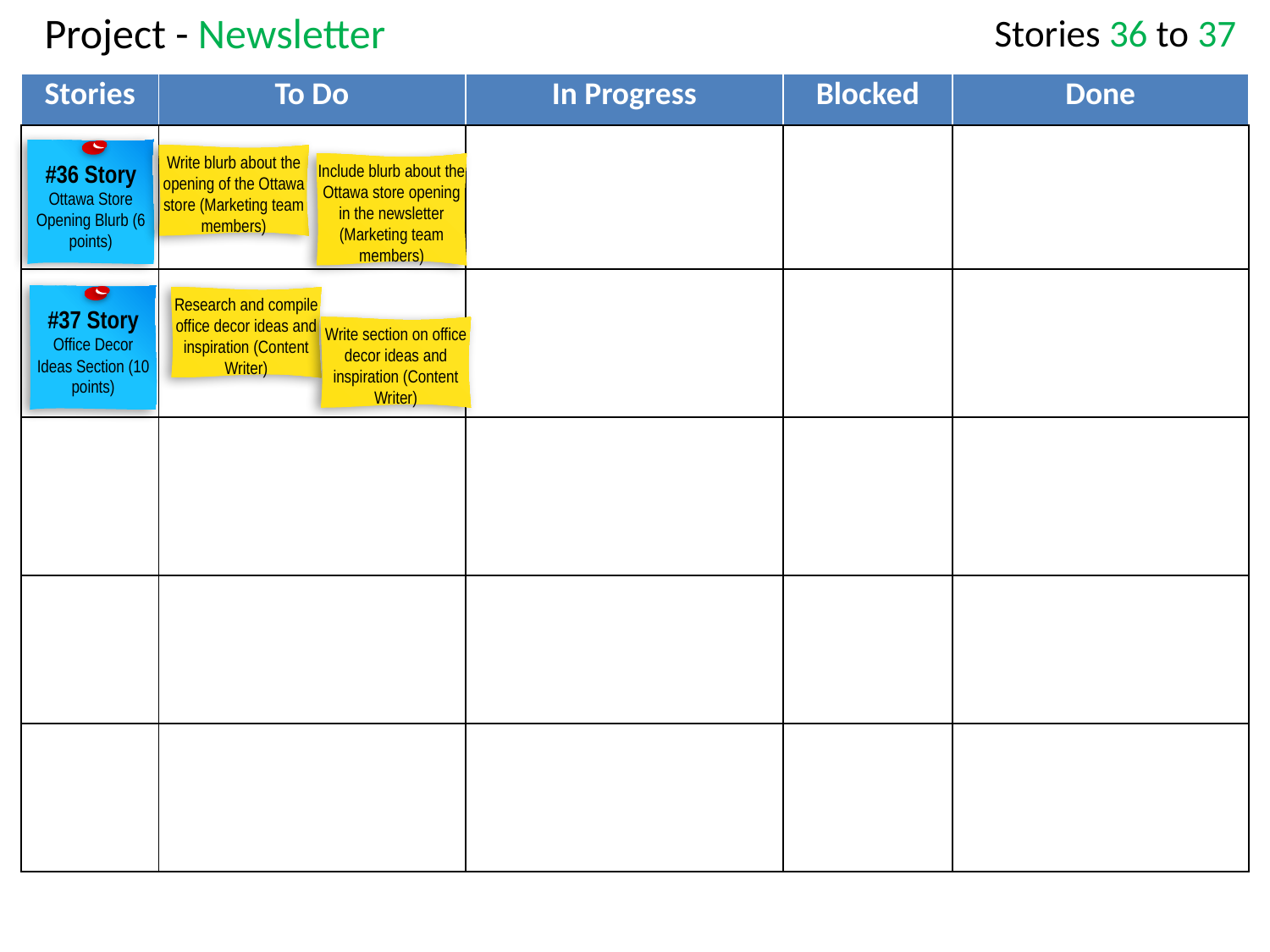

# Project - Newsletter
Stories 36 to 37
| Stories | To Do | In Progress | Blocked | Done |
| --- | --- | --- | --- | --- |
|  |  |  |  |  |
|  |  |  |  |  |
|  |  |  |  |  |
|  |  |  |  |  |
|  |  |  |  |  |

#36 Story
Ottawa Store Opening Blurb (6 points)
Write blurb about the opening of the Ottawa store (Marketing team members)
Include blurb about the Ottawa store opening in the newsletter (Marketing team members)

#37 Story
Office Decor Ideas Section (10 points)
Research and compile office decor ideas and inspiration (Content Writer)
Write section on office decor ideas and inspiration (Content Writer)